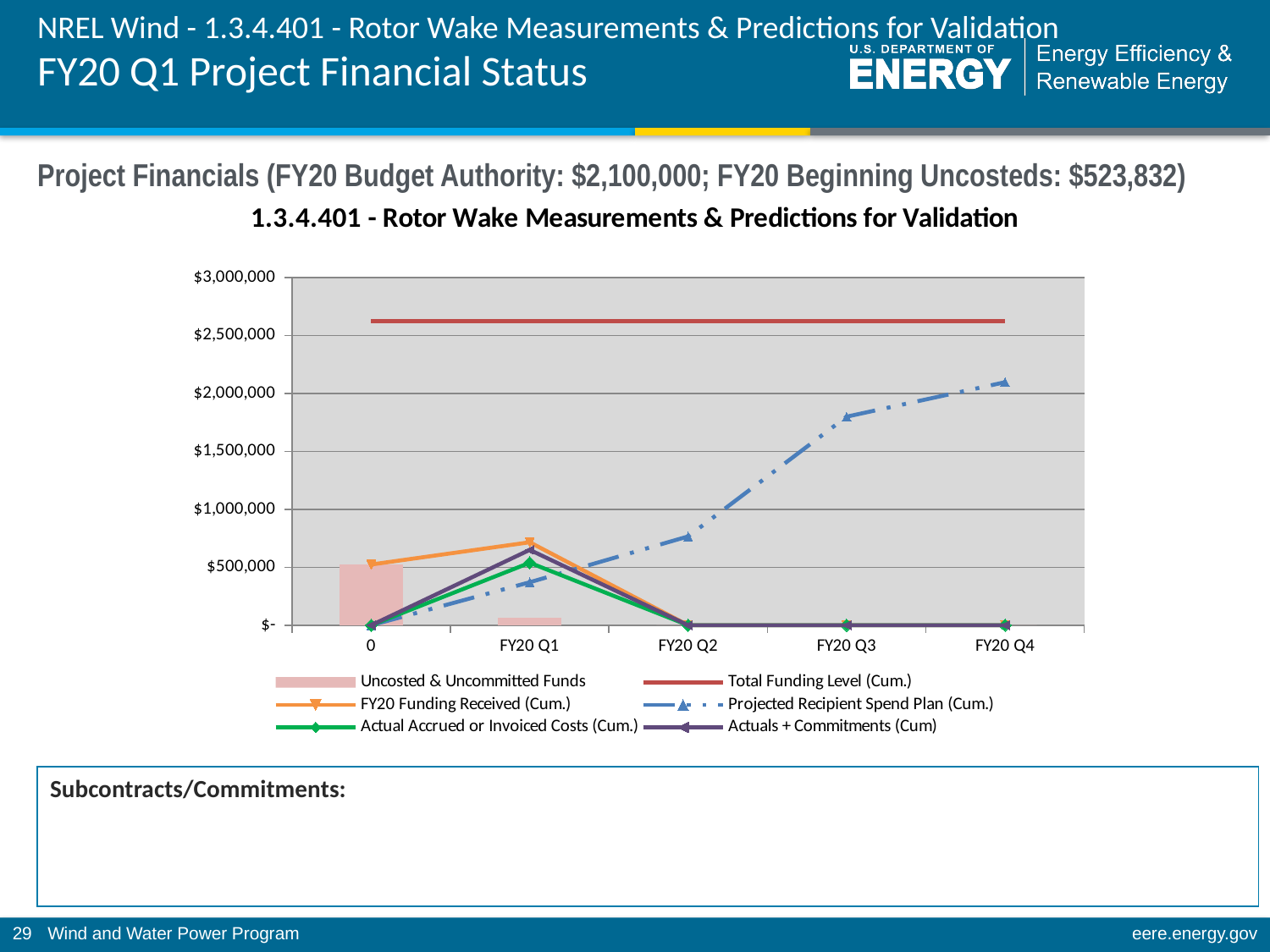

# NREL Wind - 1.3.4.401 - Rotor Wake Measurements & Predictions for Validation FY20 Q1 Project Financial Status
Project Financials (FY20 Budget Authority: $2,100,000; FY20 Beginning Uncosteds: $523,832)

### Chart

| Category | Uncosted & Uncommitted Funds | Total Funding Level (Cum.) | FY20 Funding Received (Cum.) | Projected Recipient Spend Plan (Cum.) | Actual Accrued or Invoiced Costs (Cum.) | Actuals + Commitments (Cum) |
|---|---|---|---|---|---|---|
| 0 | 523832.0 | 2623832.0 | 523832.0 | 0.0 | 0.0 | 0.0 |
| FY20 Q1 | 65712.0 | 2623832.0 | 715499.0 | 370608.0 | 538739.0 | 649787.0 |
| FY20 Q2 | 0.0 | 2623832.0 | None | 765944.0 | None | None |
| FY20 Q3 | 0.0 | 2623832.0 | None | 1799294.0 | None | None |
| FY20 Q4 | 0.0 | 2623832.0 | None | 2097008.0 | None | None |
Subcontracts/Commitments: